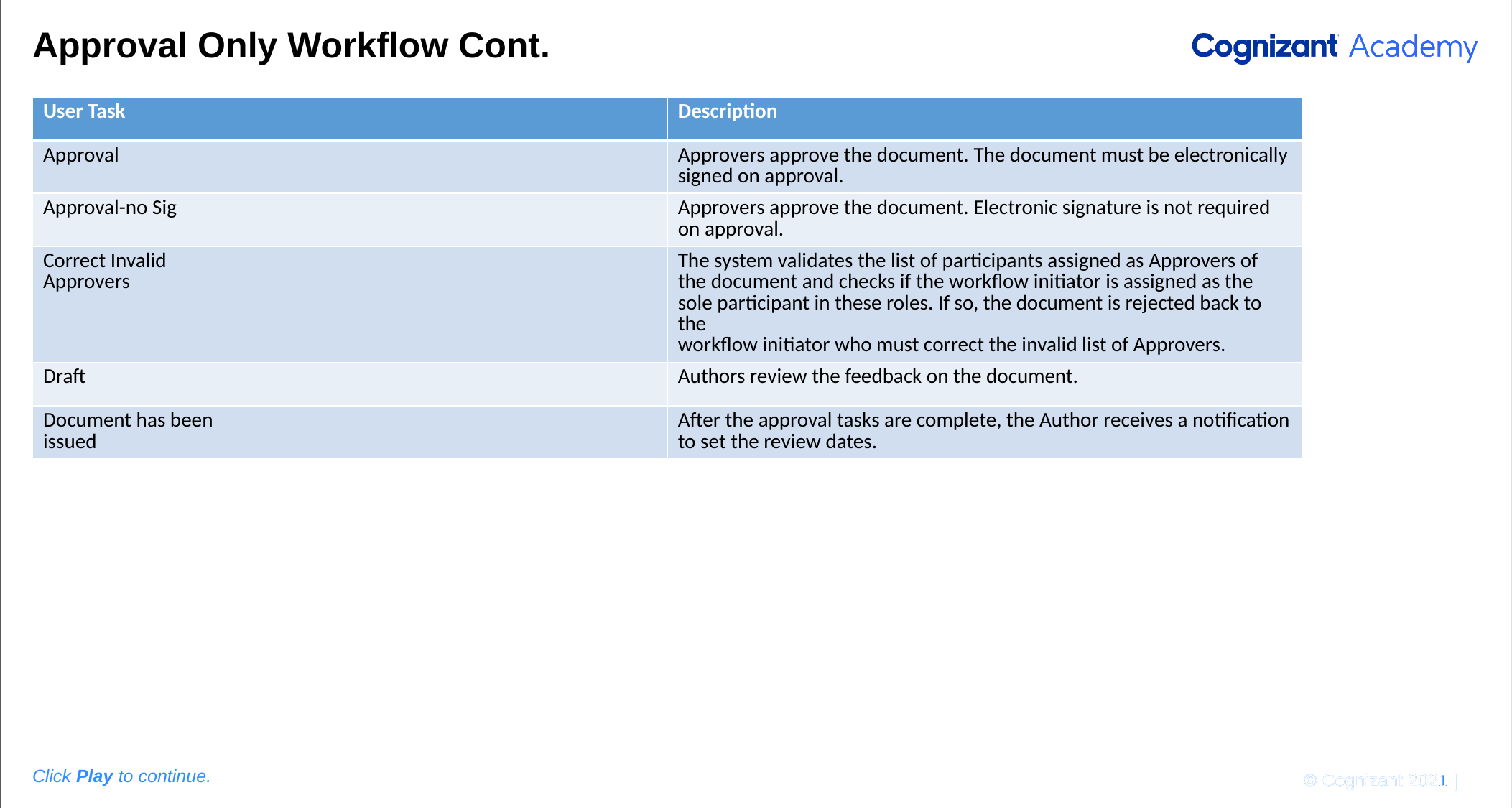

Please add the graphic description here.
# Approval Only Workflow Cont.
| User Task | Description |
| --- | --- |
| Approval | Approvers approve the document. The document must be electronically signed on approval. |
| Approval-no Sig | Approvers approve the document. Electronic signature is not required on approval. |
| Correct Invalid Approvers | The system validates the list of participants assigned as Approvers of the document and checks if the workflow initiator is assigned as the sole participant in these roles. If so, the document is rejected back to the workflow initiator who must correct the invalid list of Approvers. |
| Draft | Authors review the feedback on the document. |
| Document has been issued | After the approval tasks are complete, the Author receives a notification to set the review dates. |

© Cognizant 2020 |
Click Play to continue.